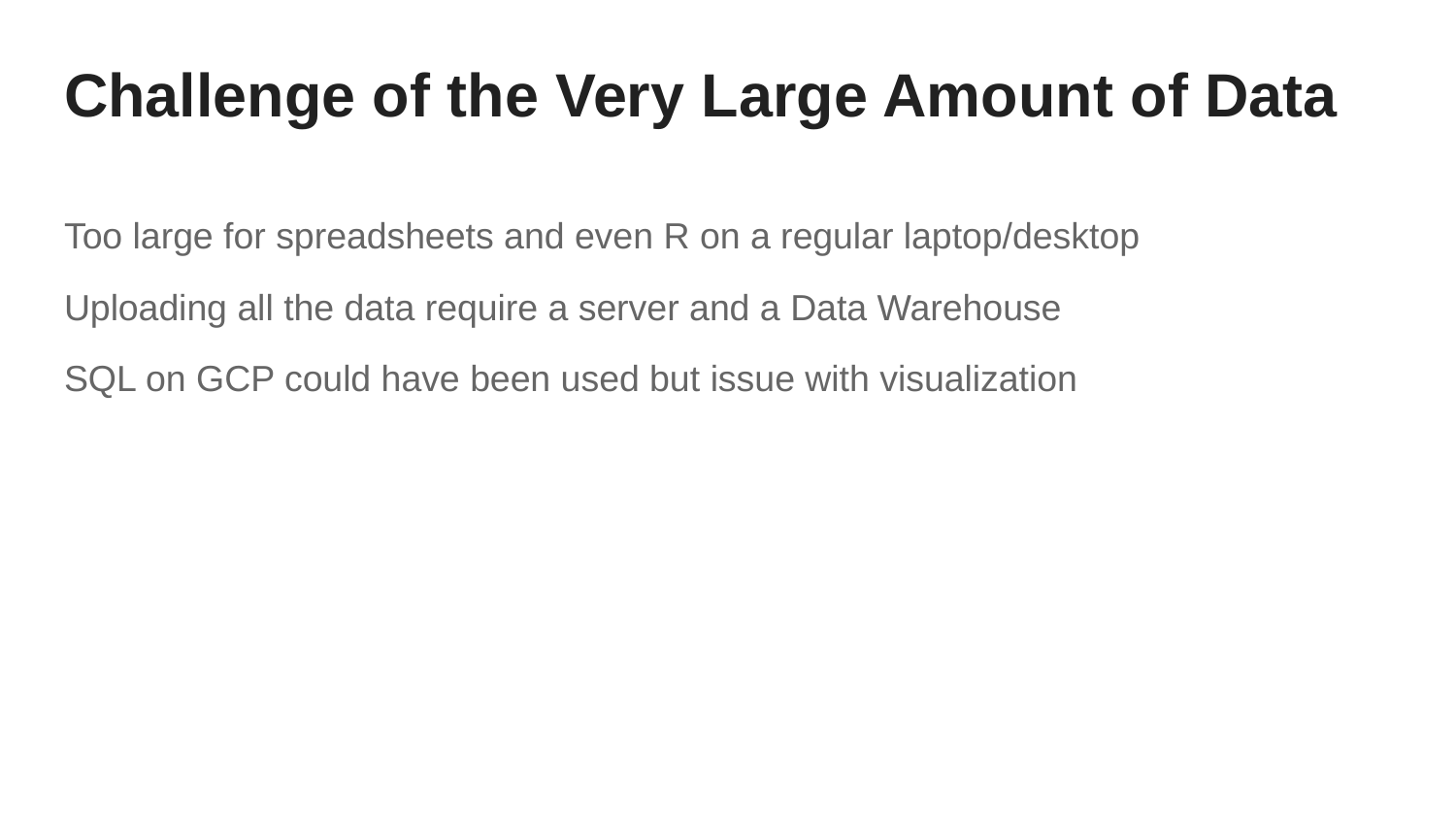

# Challenge of the Very Large Amount of Data
Too large for spreadsheets and even R on a regular laptop/desktop
Uploading all the data require a server and a Data Warehouse
SQL on GCP could have been used but issue with visualization